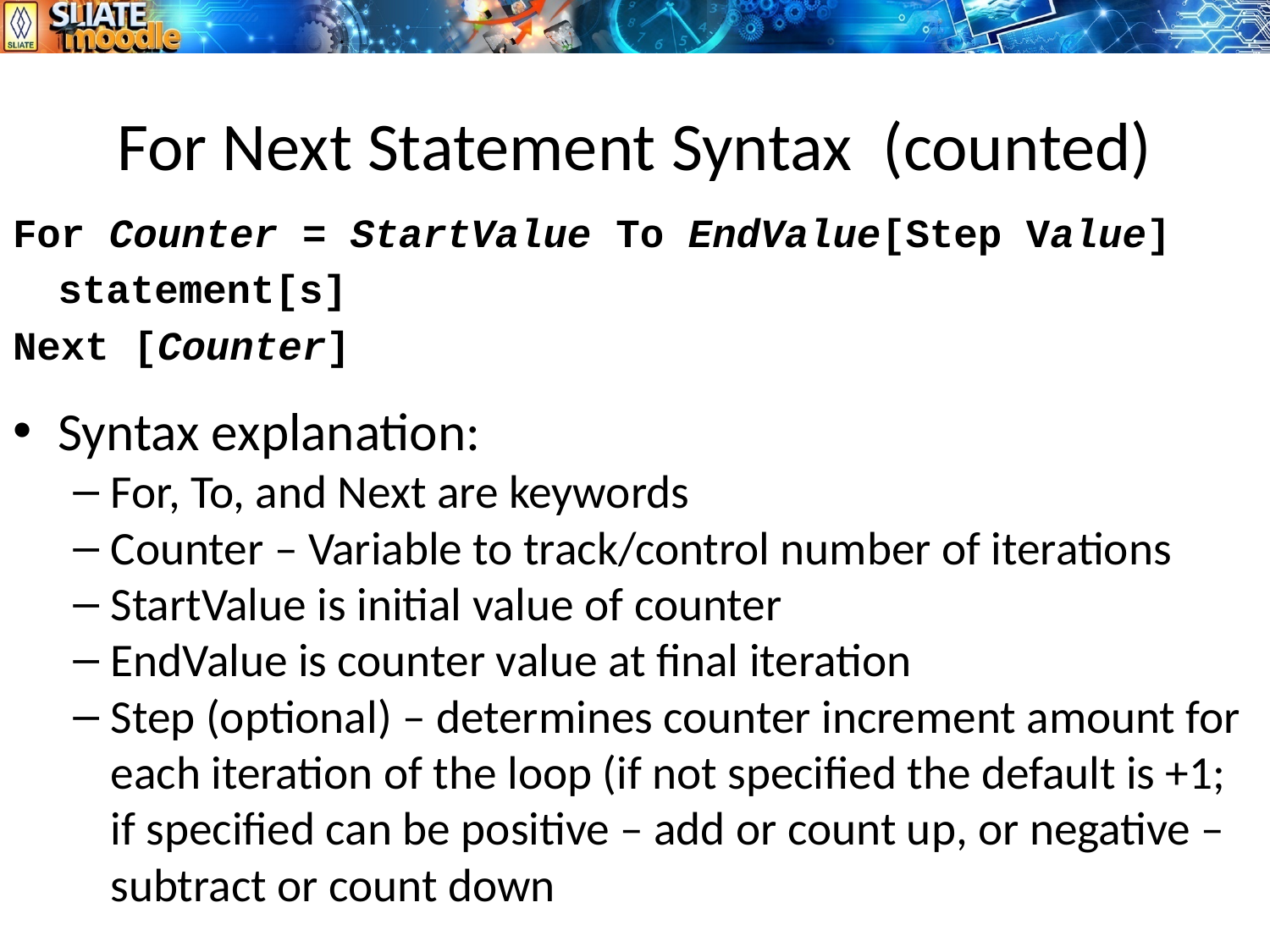

# For Next Statement Syntax  (counted)
For Counter = StartValue To EndValue[Step Value]
	statement[s]
Next [Counter]

Syntax explanation:
For, To, and Next are keywords
Counter – Variable to track/control number of iterations
StartValue is initial value of counter
EndValue is counter value at final iteration
Step (optional) – determines counter increment amount for each iteration of the loop (if not specified the default is +1; if specified can be positive – add or count up, or negative – subtract or count down